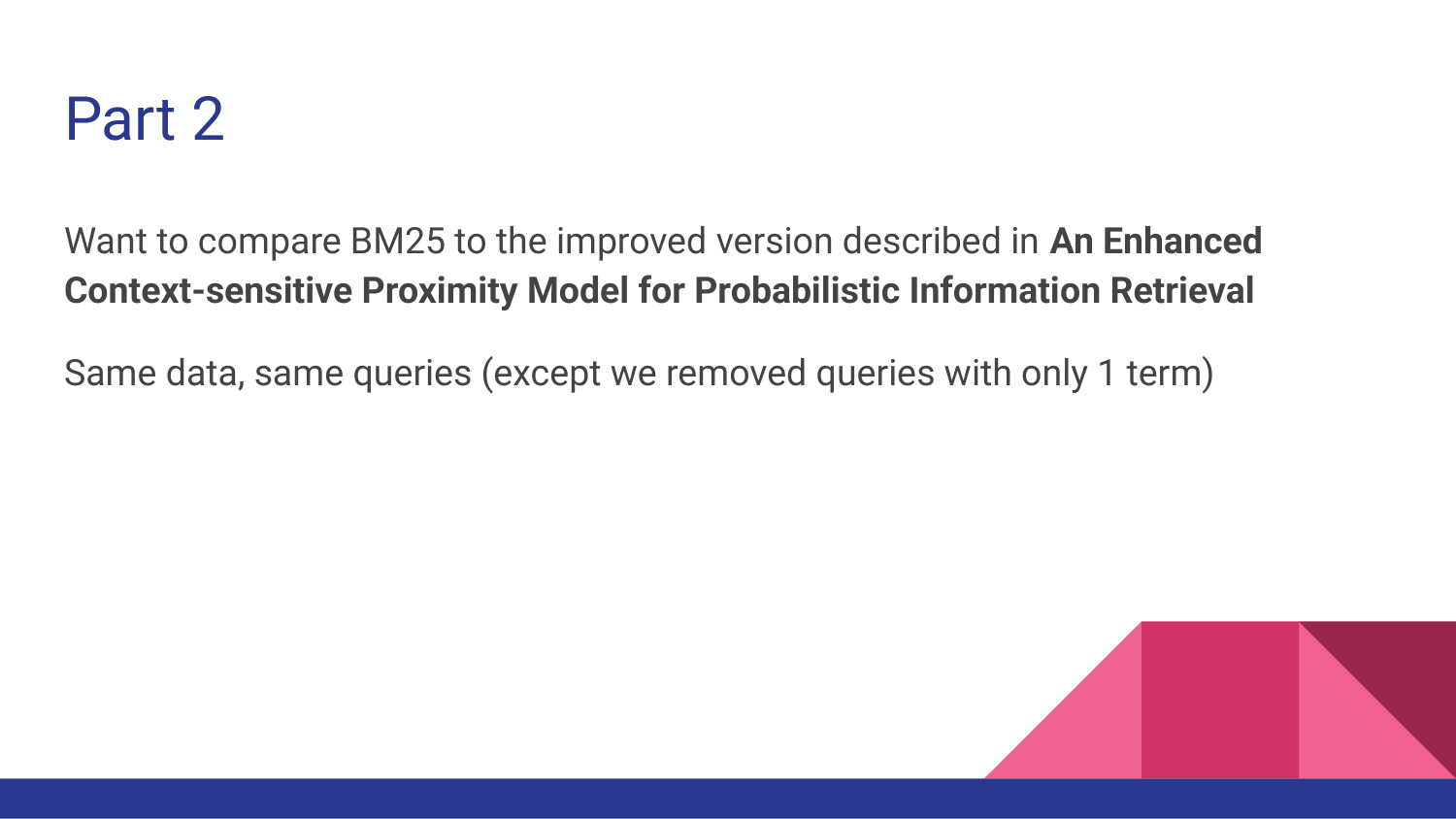

# Part 2
Want to compare BM25 to the improved version described in An Enhanced Context-sensitive Proximity Model for Probabilistic Information Retrieval
Same data, same queries (except we removed queries with only 1 term)